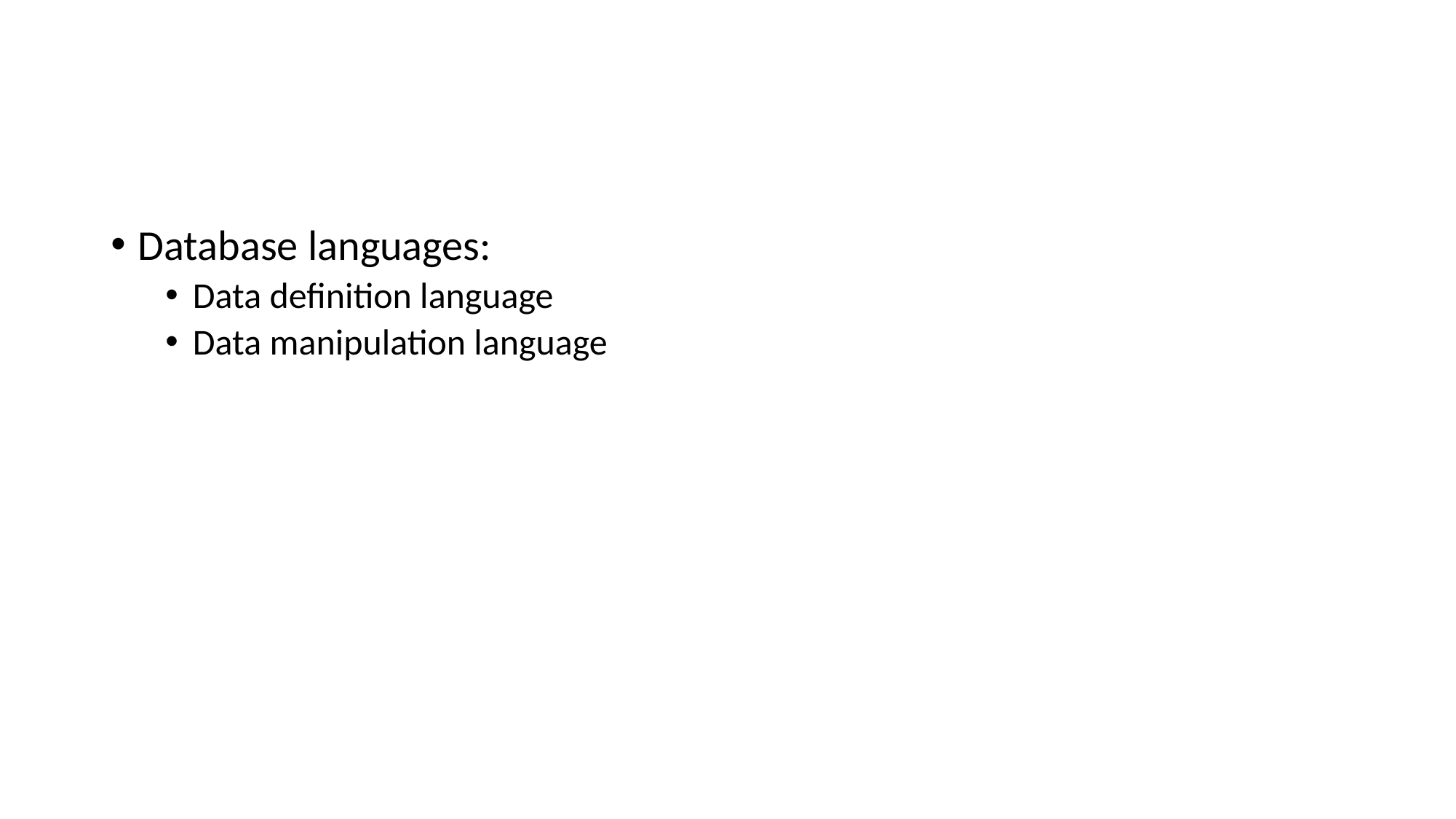

#
Database languages:
Data definition language
Data manipulation language